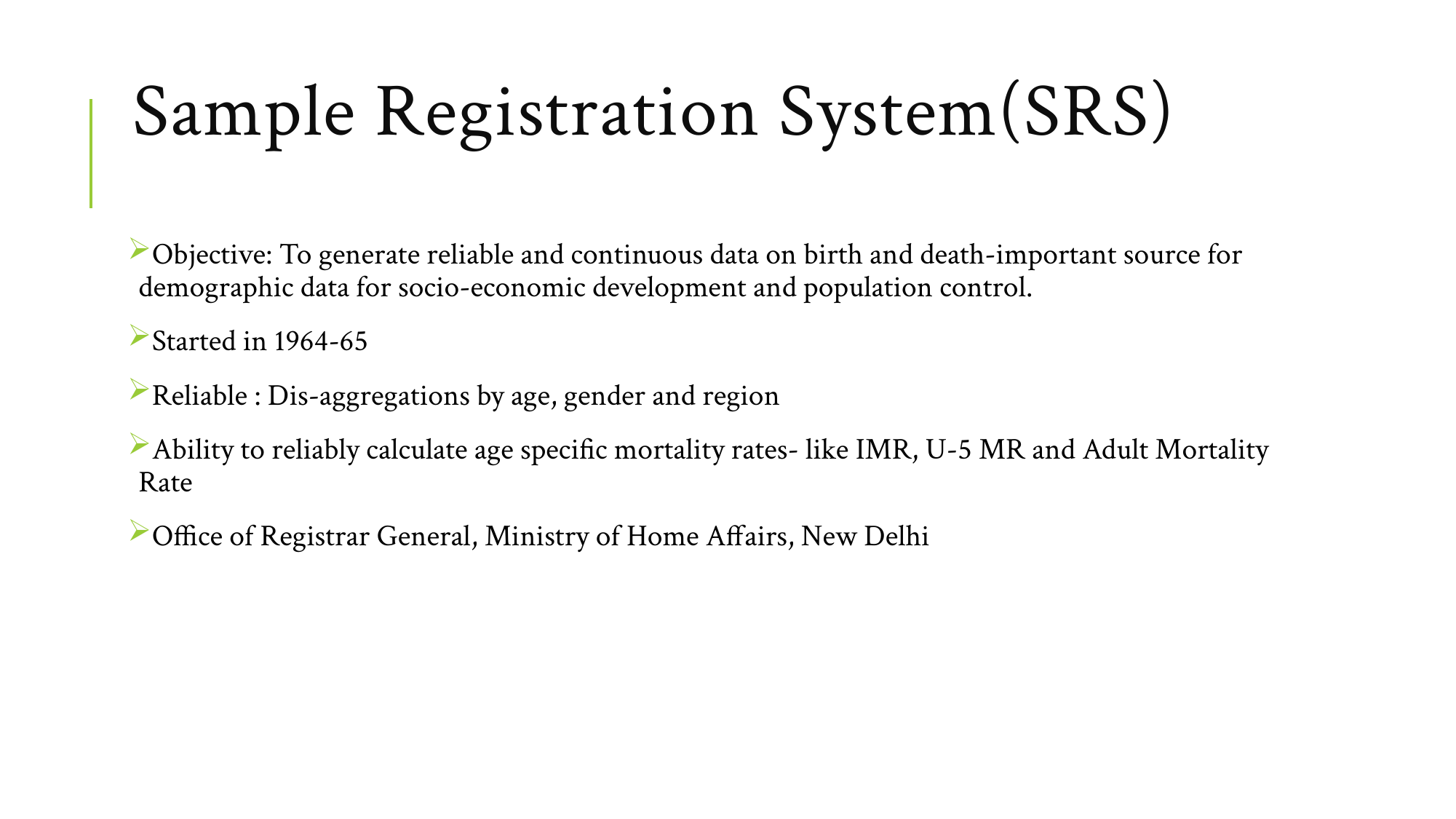

# Sample Registration System(SRS)

Objective: To generate reliable and continuous data on birth and death-important source for demographic data for socio-economic development and population control.
Started in 1964-65
Reliable : Dis-aggregations by age, gender and region
Ability to reliably calculate age specific mortality rates- like IMR, U-5 MR and Adult Mortality Rate
Office of Registrar General, Ministry of Home Affairs, New Delhi